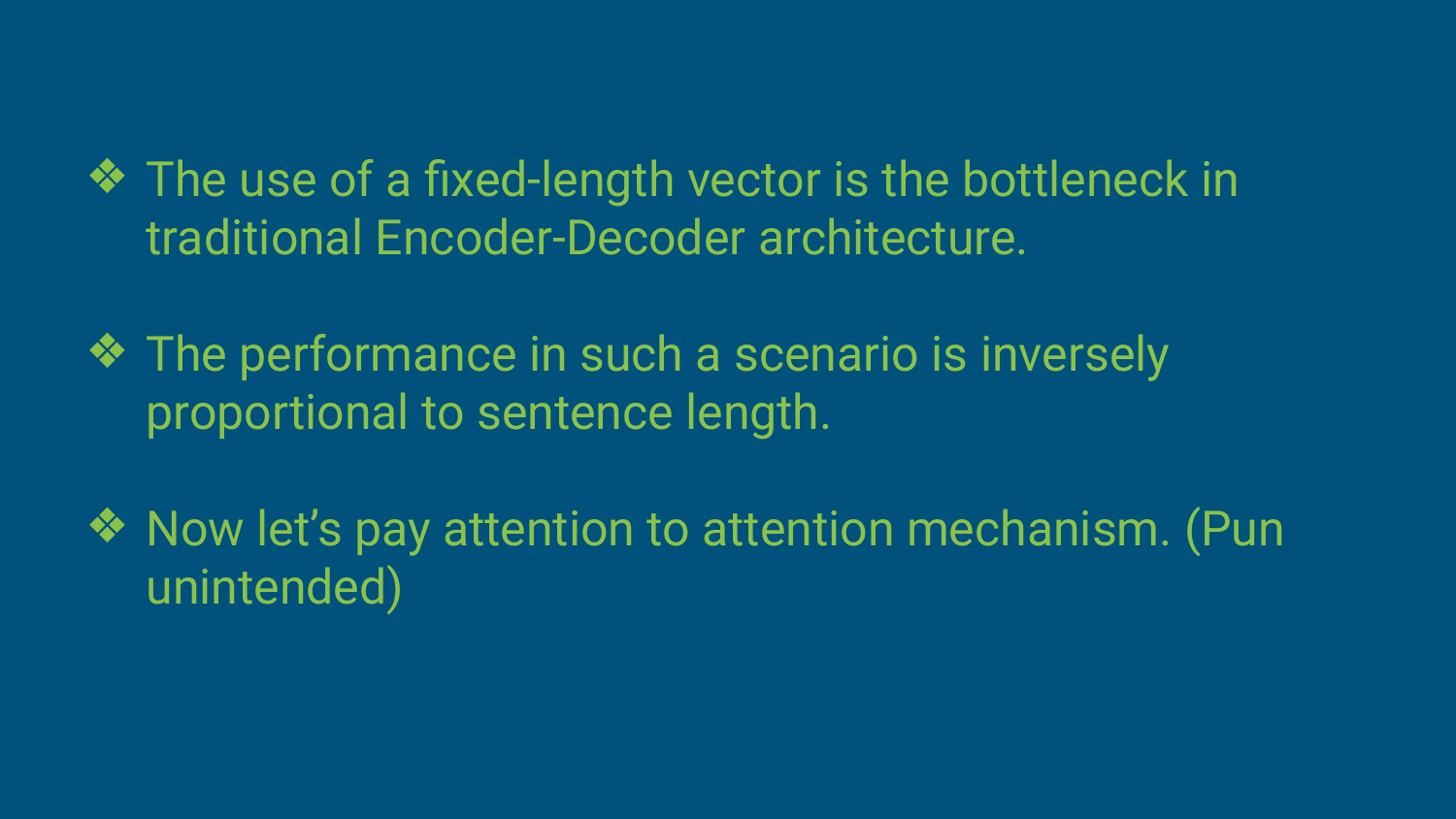

The use of a fixed-length vector is the bottleneck in traditional Encoder-Decoder architecture.

The performance in such a scenario is inversely proportional to sentence length.

Now let’s pay attention to attention mechanism. (Pun unintended)